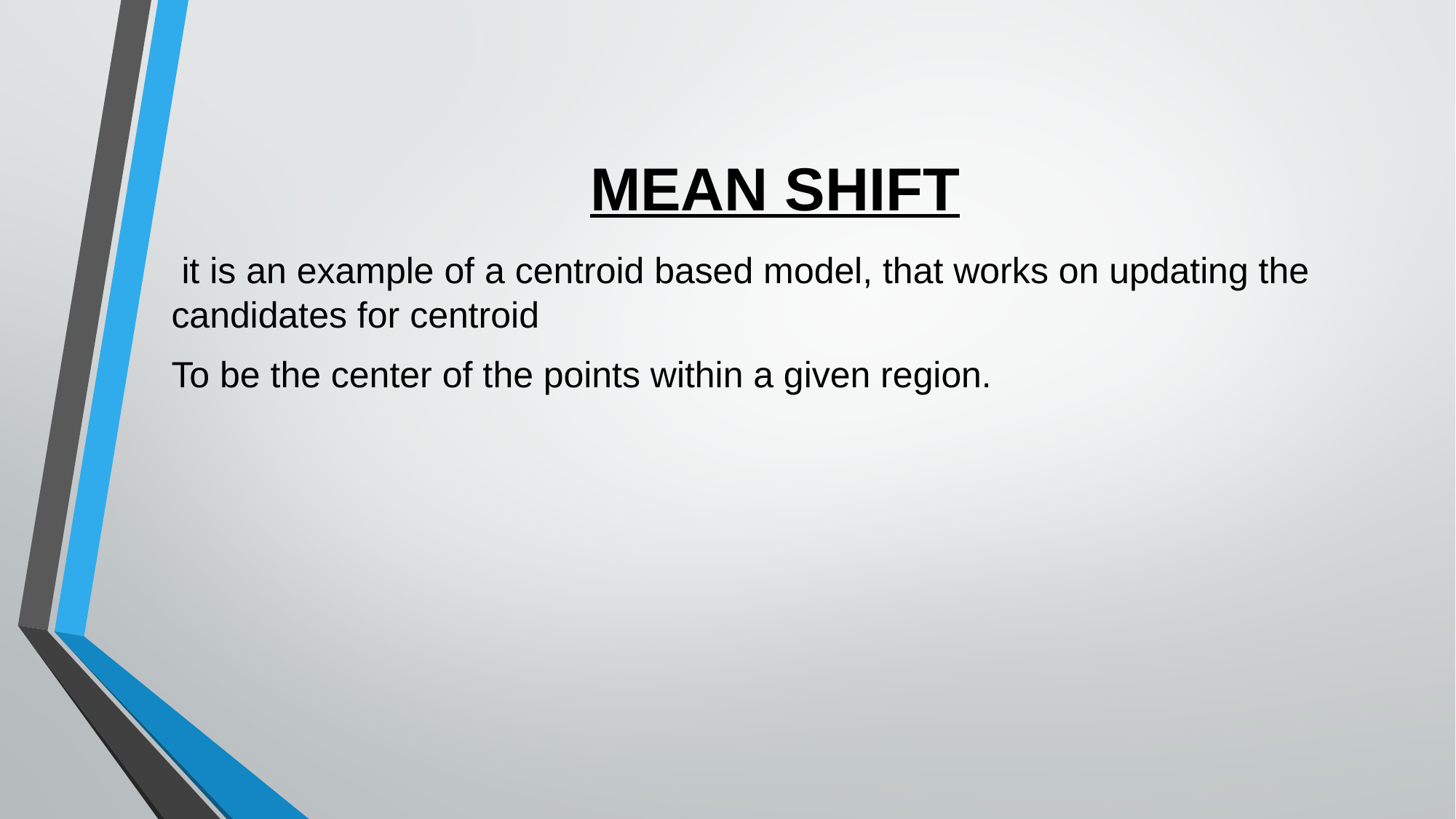

# MEAN SHIFT

 it is an example of a centroid based model, that works on updating the candidates for centroid
To be the center of the points within a given region.